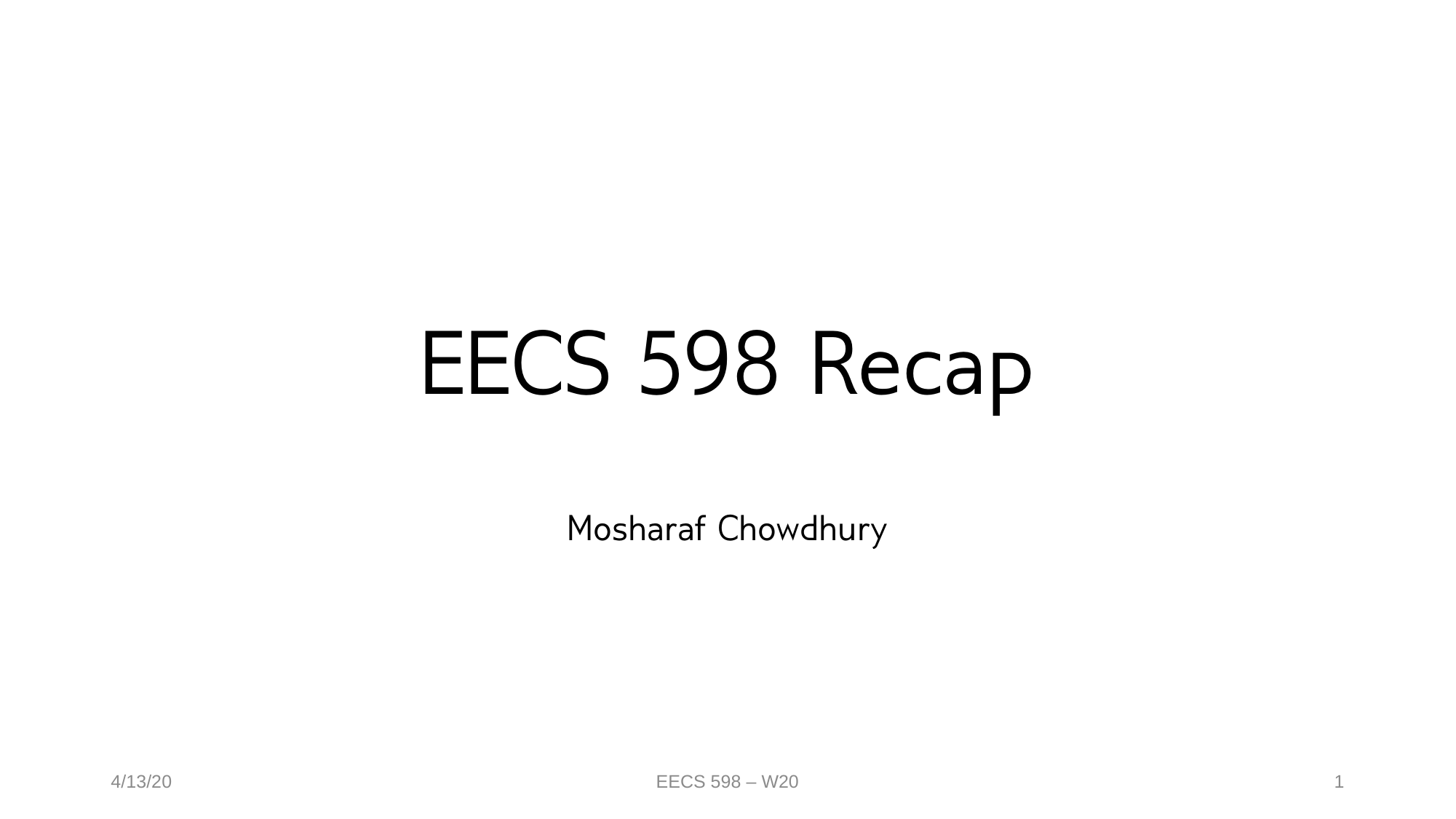

# EECS 598 Recap
Mosharaf Chowdhury
4/13/20
EECS 598 – W20
1